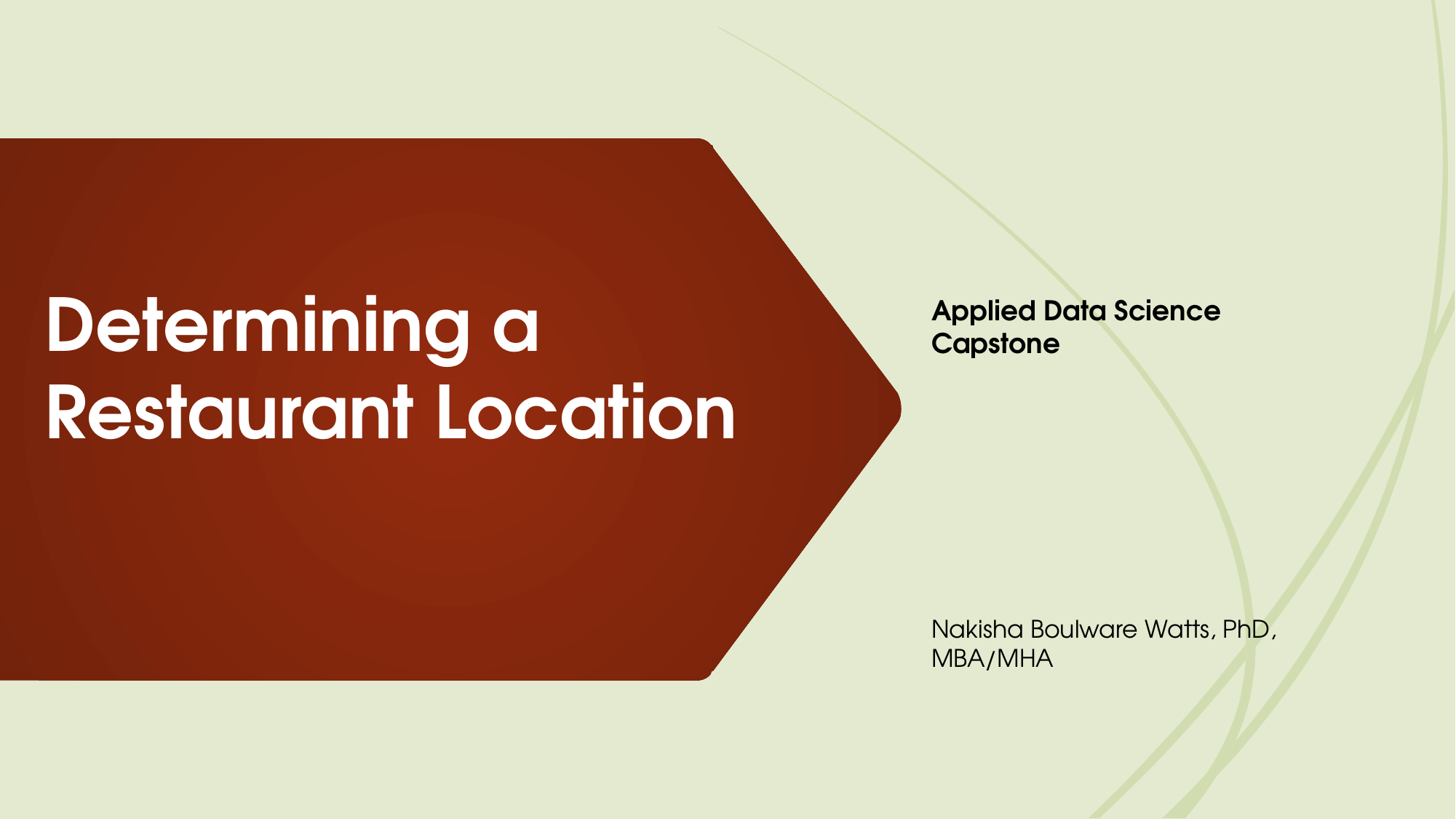

Applied Data Science Capstone

Nakisha Boulware Watts, PhD, MBA/MHA

# Determining a Restaurant Location